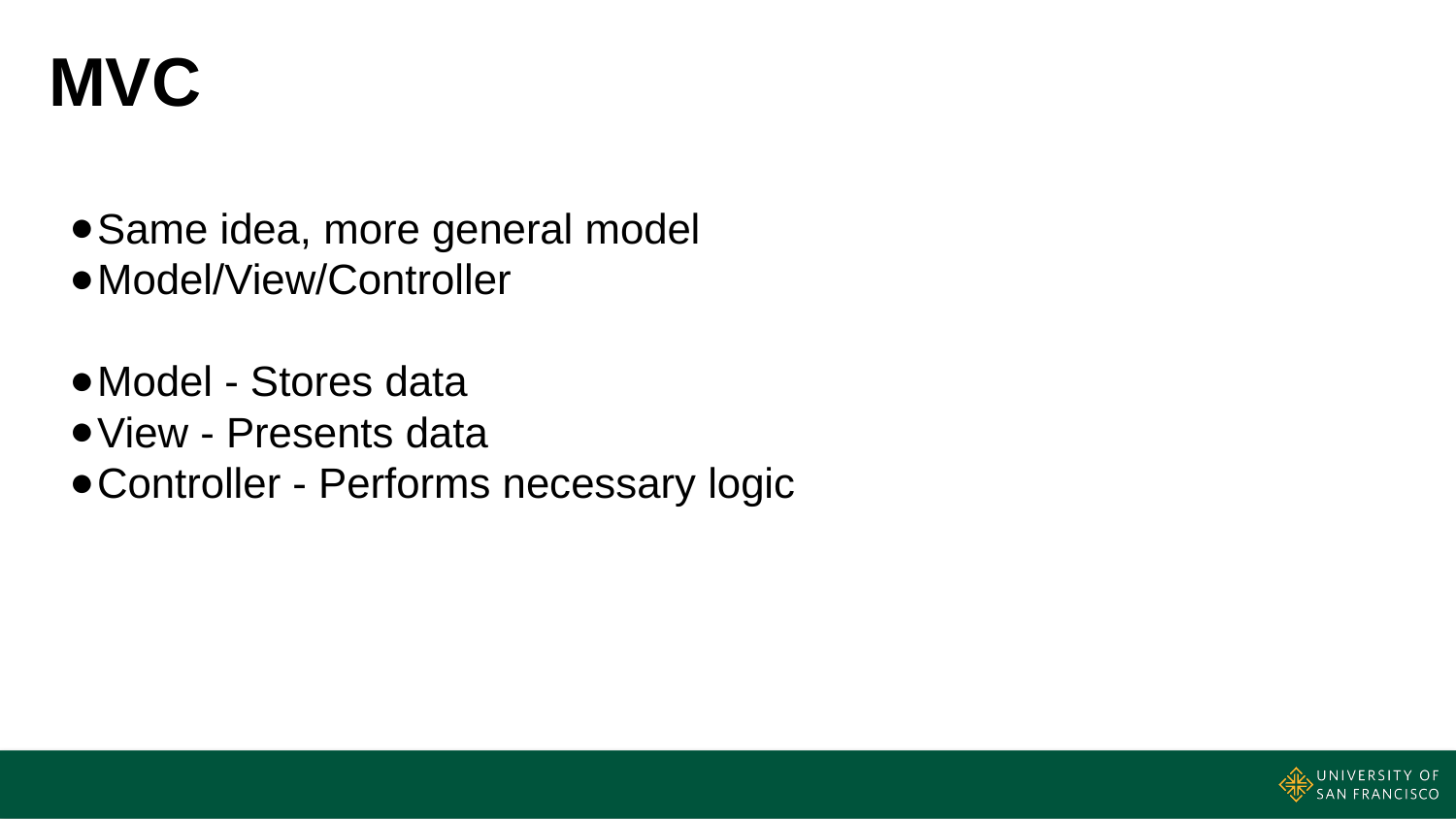

# MVC
Same idea, more general model
Model/View/Controller

Model - Stores data
View - Presents data
Controller - Performs necessary logic